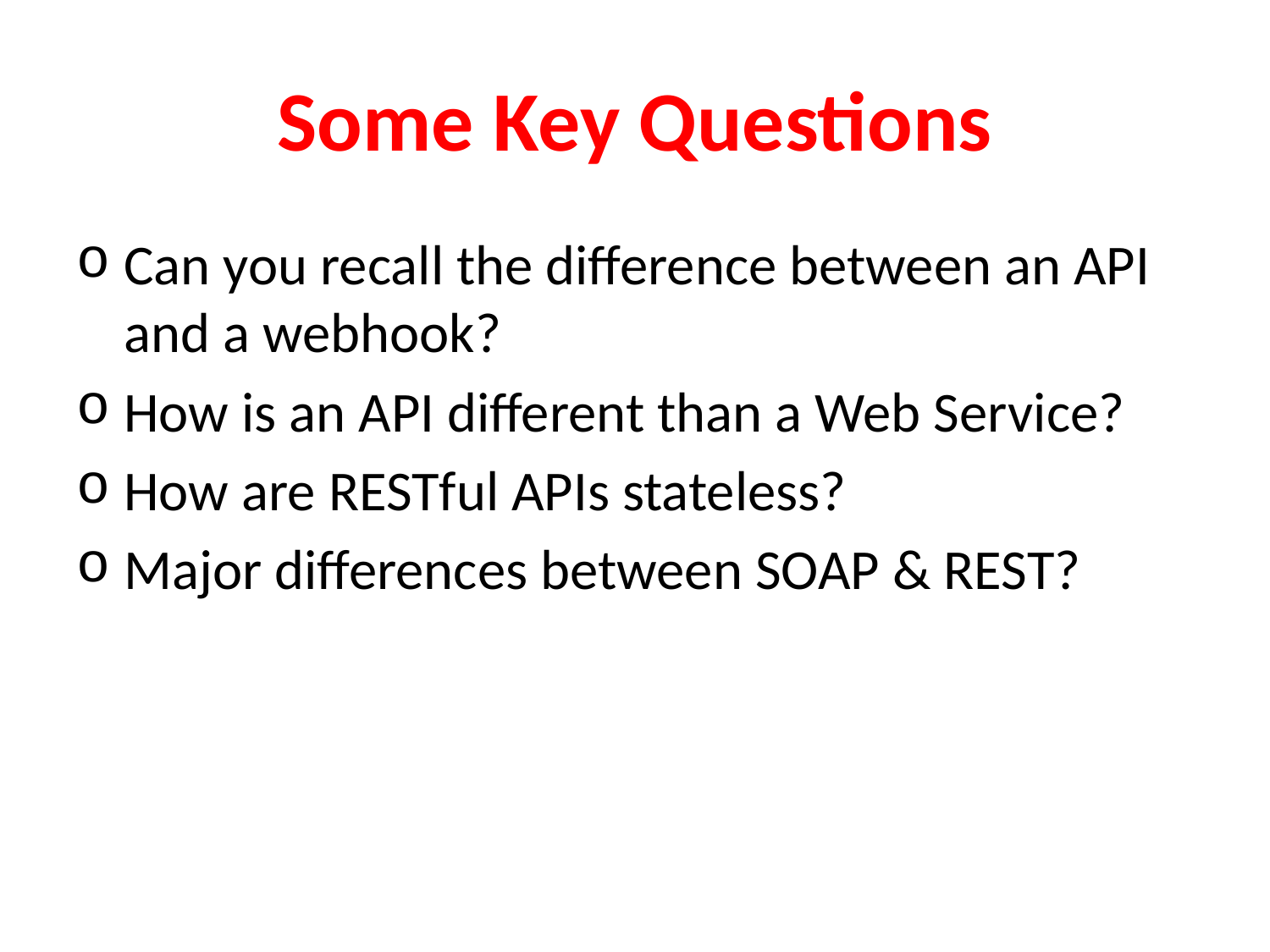

# Some Key Questions
Can you recall the difference between an API and a webhook?
How is an API different than a Web Service?
How are RESTful APIs stateless?
Major differences between SOAP & REST?